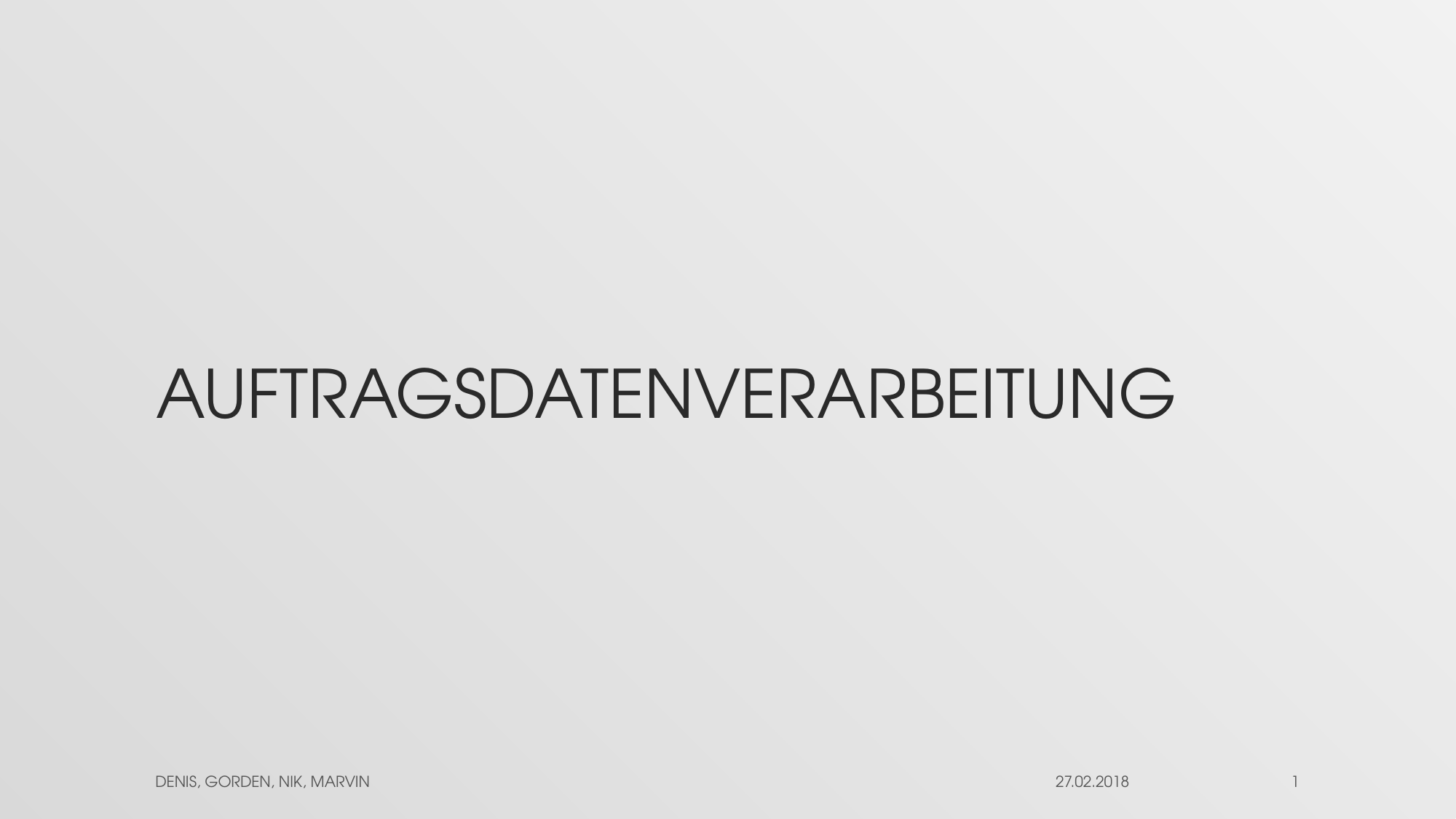

# Auftragsdatenverarbeitung
Denis, Gorden, Nik, Marvin
27.02.2018
1